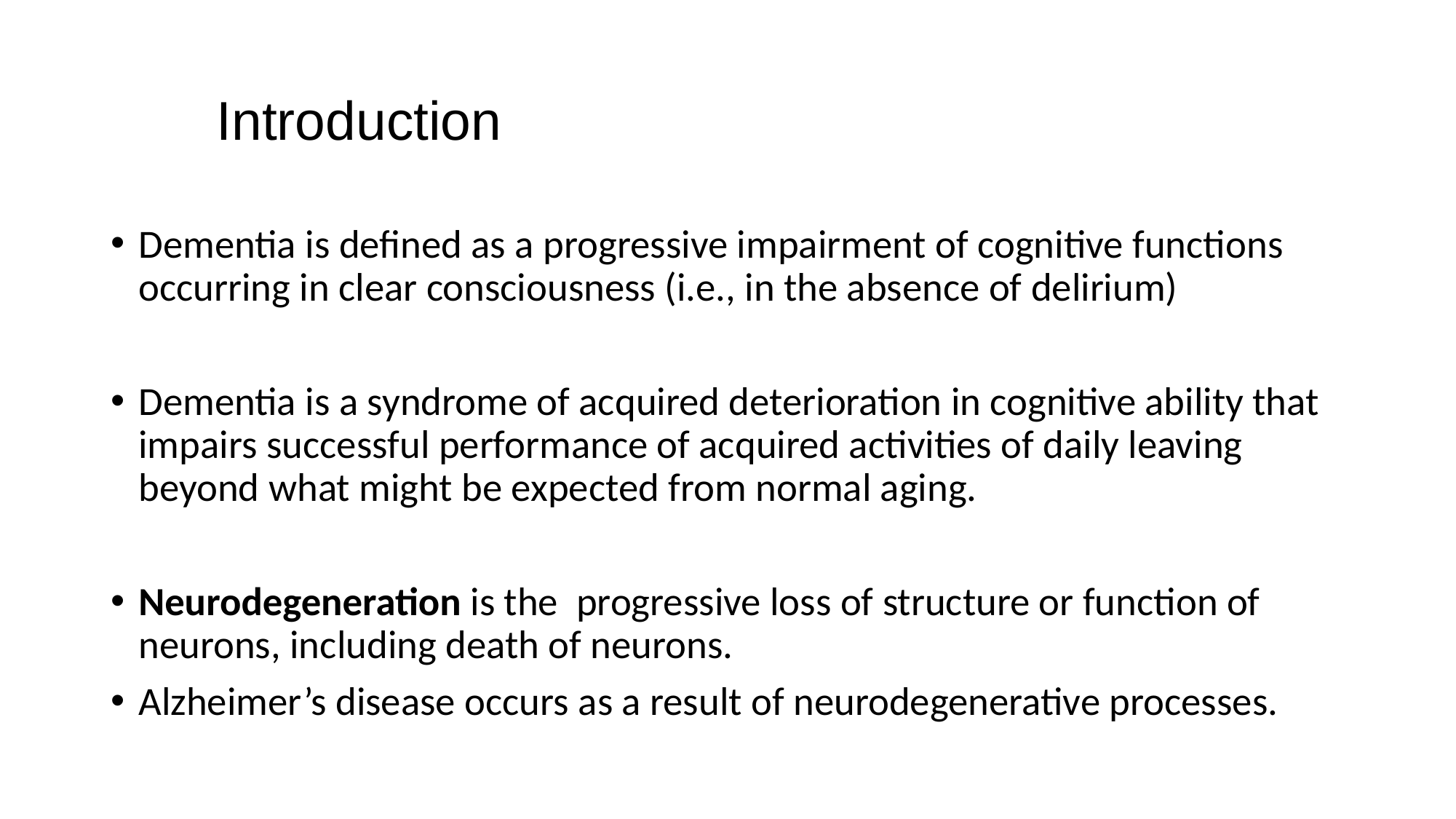

# Introduction
Dementia is defined as a progressive impairment of cognitive functions occurring in clear consciousness (i.e., in the absence of delirium)

Dementia is a syndrome of acquired deterioration in cognitive ability that impairs successful performance of acquired activities of daily leaving beyond what might be expected from normal aging.

Neurodegeneration is the  progressive loss of structure or function of neurons, including death of neurons.
Alzheimer’s disease occurs as a result of neurodegenerative processes.